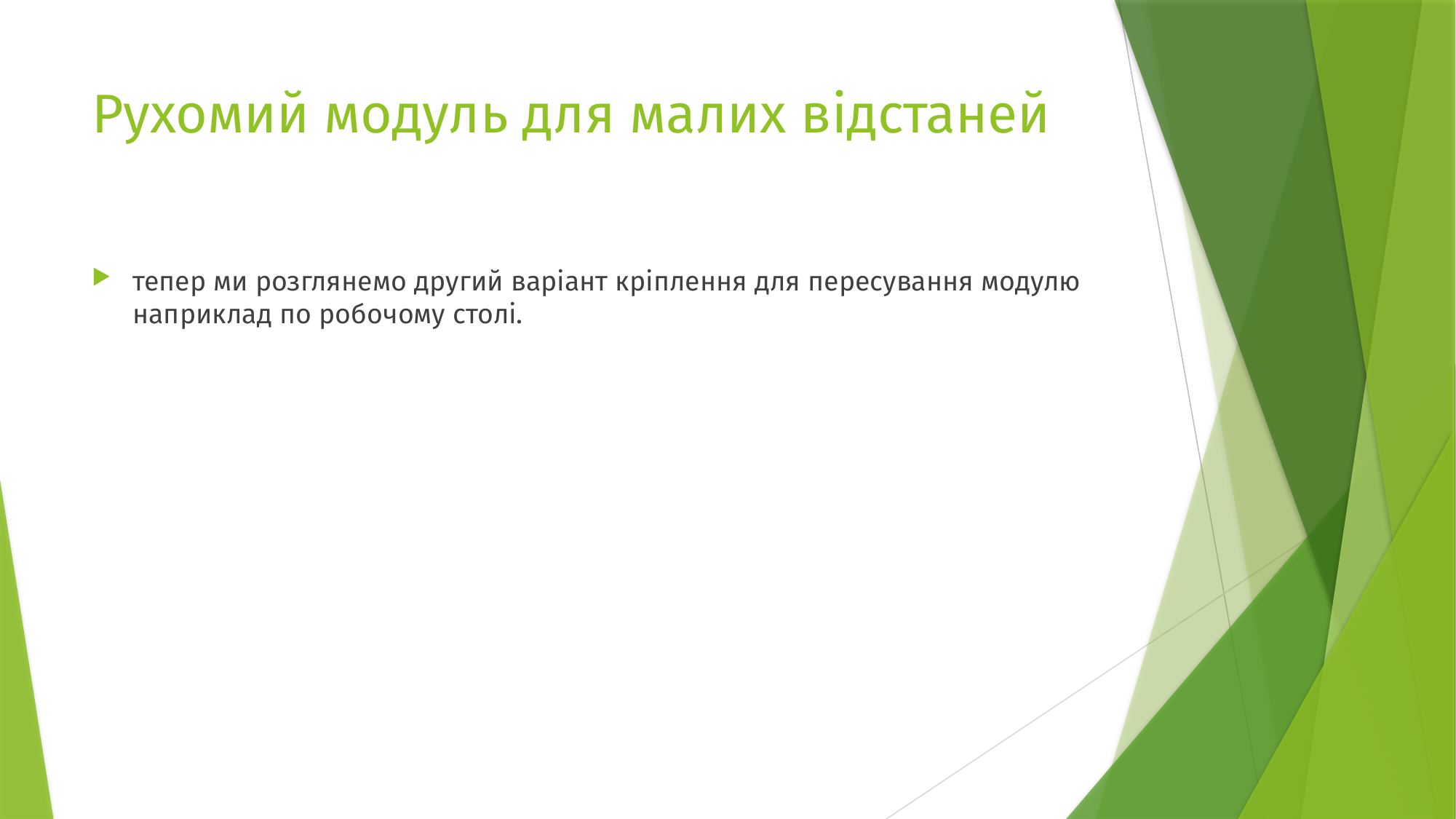

# Рухомий модуль для малих відстаней
тепер ми розглянемо другий варіант кріплення для пересування модулю наприклад по робочому столі.